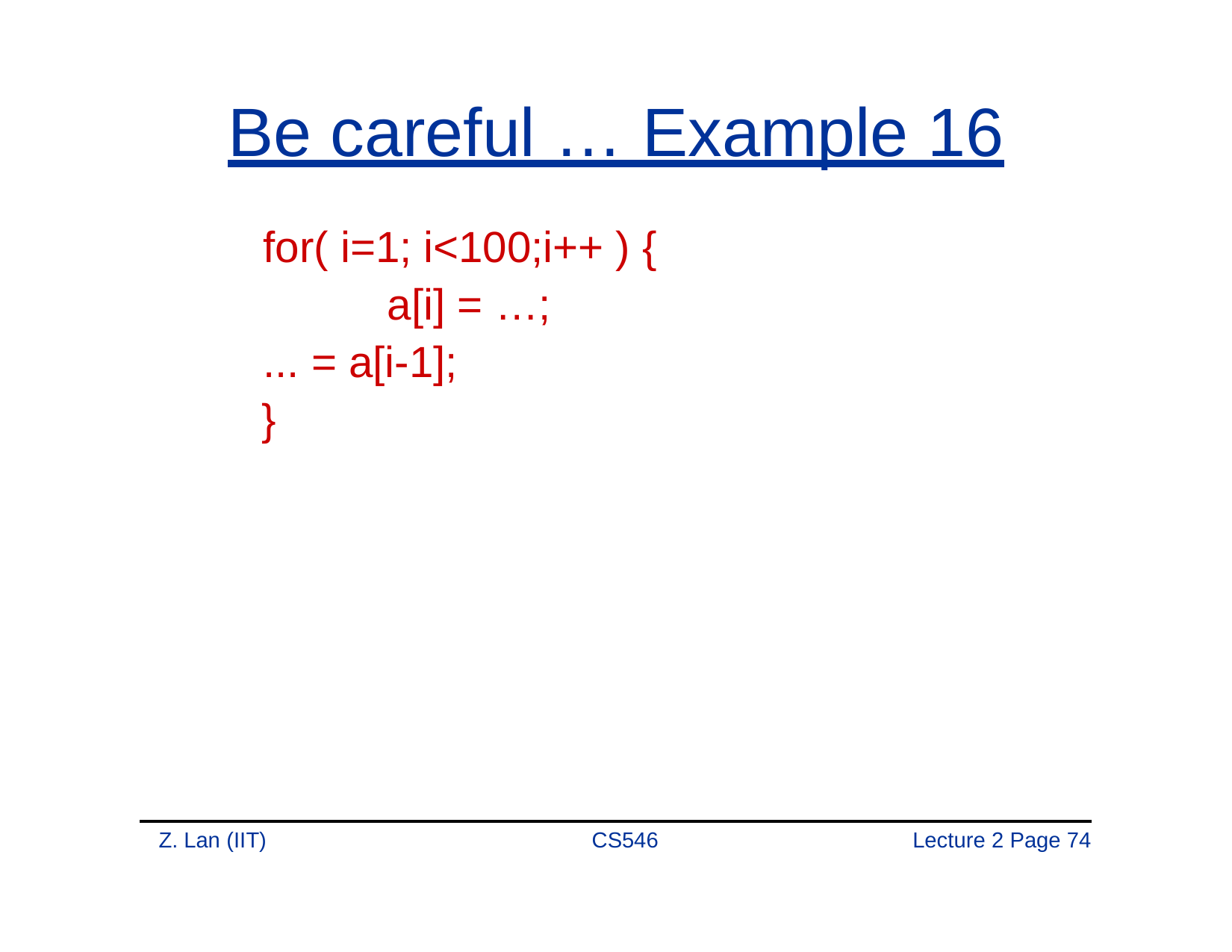

# Be careful … Example 16
for( i=1; i<100;i++ ) {  a[i] = …;
... = a[i-1];
}

Z. Lan (IIT)
CS546
Lecture 2 Page 74